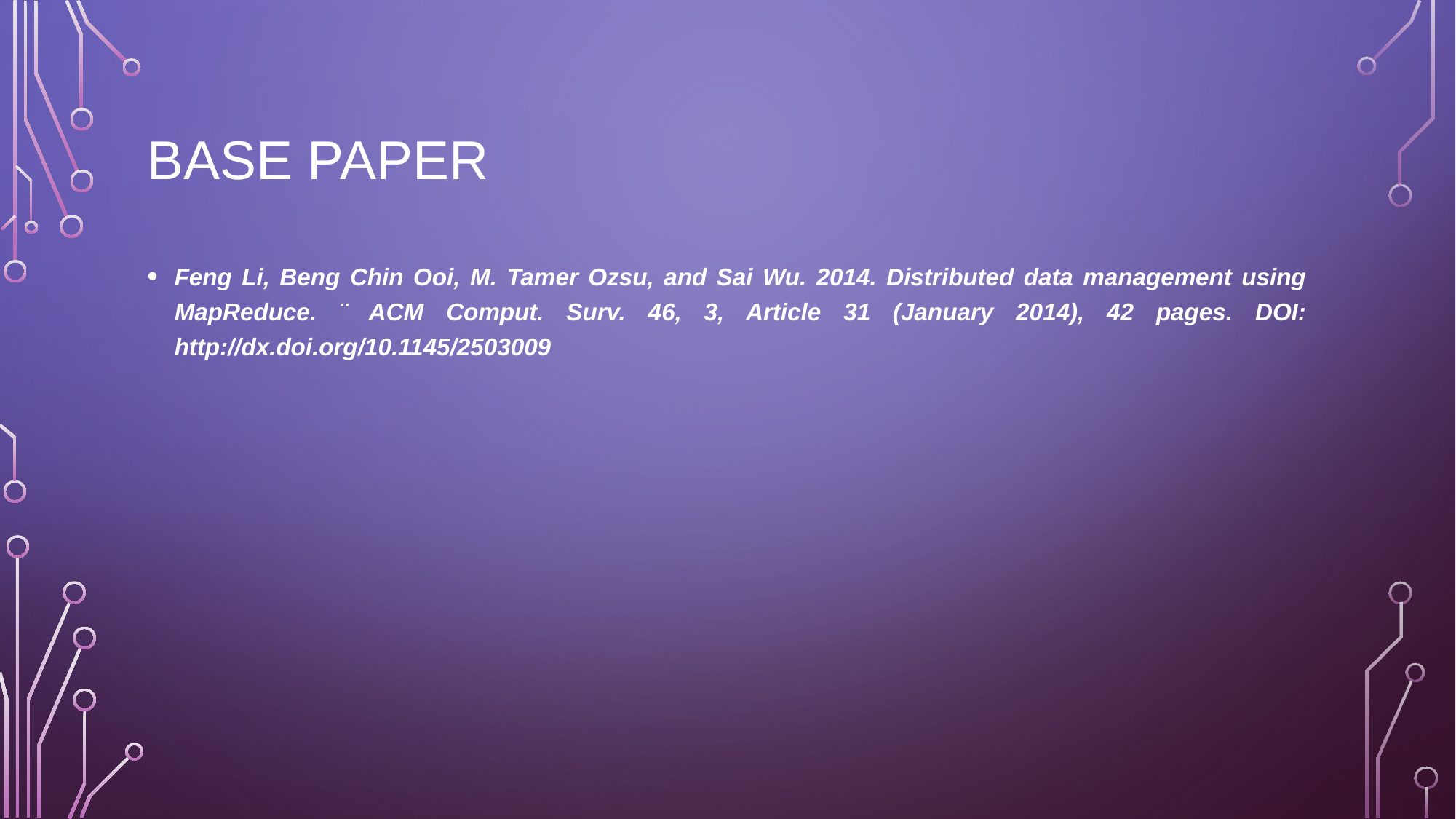

# BASE PAPER
Feng Li, Beng Chin Ooi, M. Tamer Ozsu, and Sai Wu. 2014. Distributed data management using MapReduce. ¨ ACM Comput. Surv. 46, 3, Article 31 (January 2014), 42 pages. DOI: http://dx.doi.org/10.1145/2503009